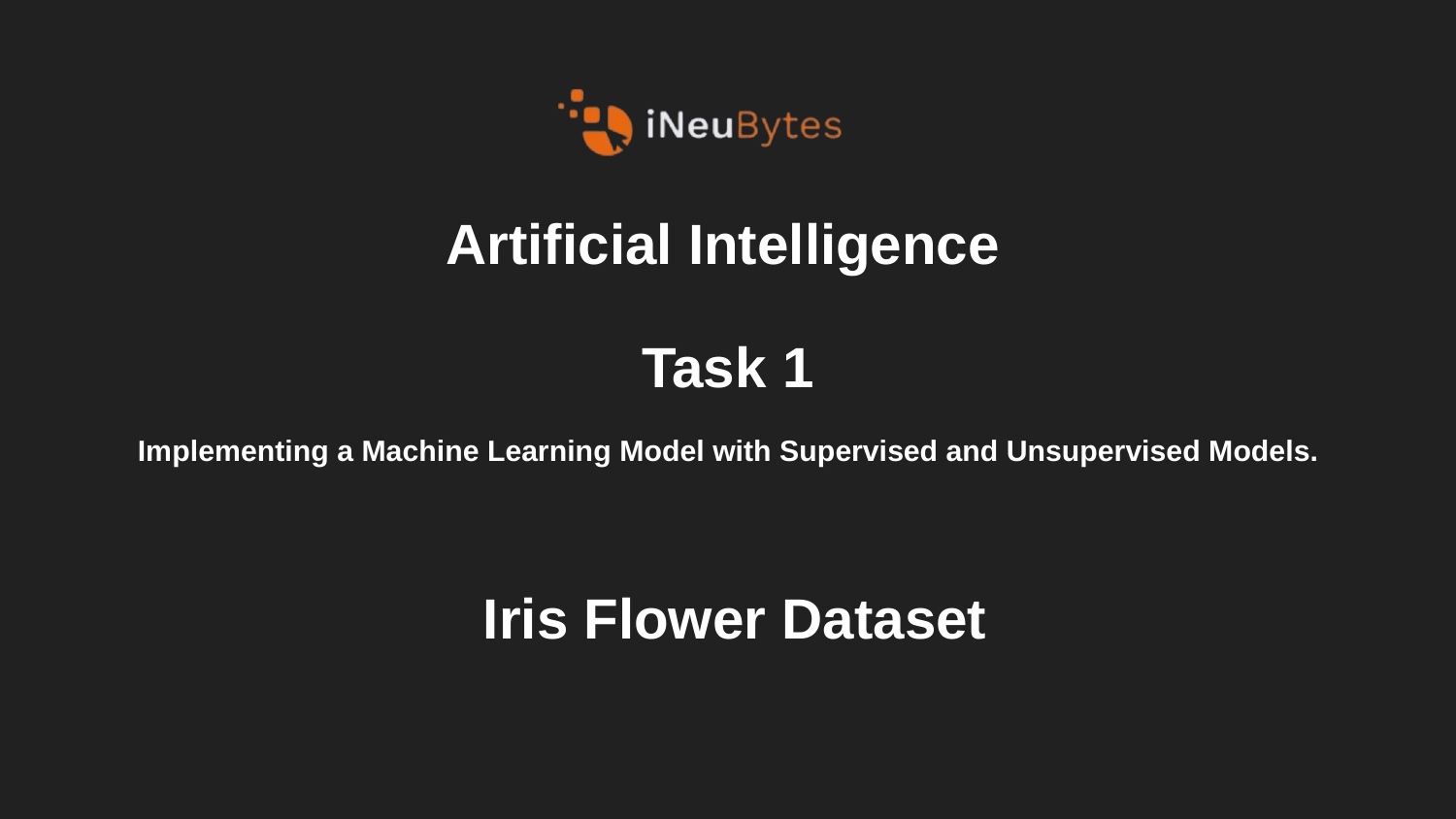

# Artificial Intelligence
Task 1
Implementing a Machine Learning Model with Supervised and Unsupervised Models.

Iris Flower Dataset